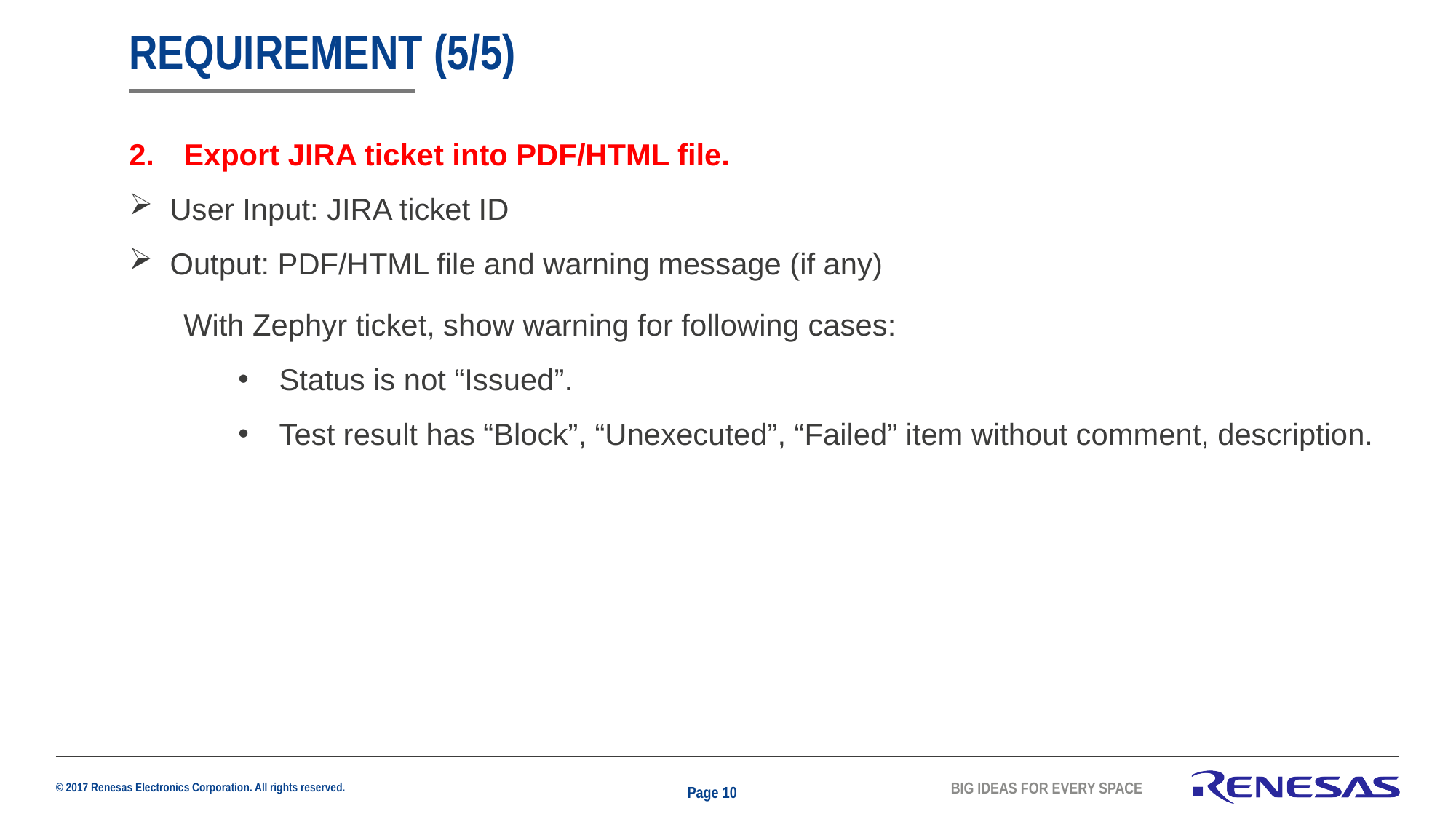

# Requirement (5/5)
Export JIRA ticket into PDF/HTML file.
User Input: JIRA ticket ID
Output: PDF/HTML file and warning message (if any)
With Zephyr ticket, show warning for following cases:
Status is not “Issued”.
Test result has “Block”, “Unexecuted”, “Failed” item without comment, description.
Page 10